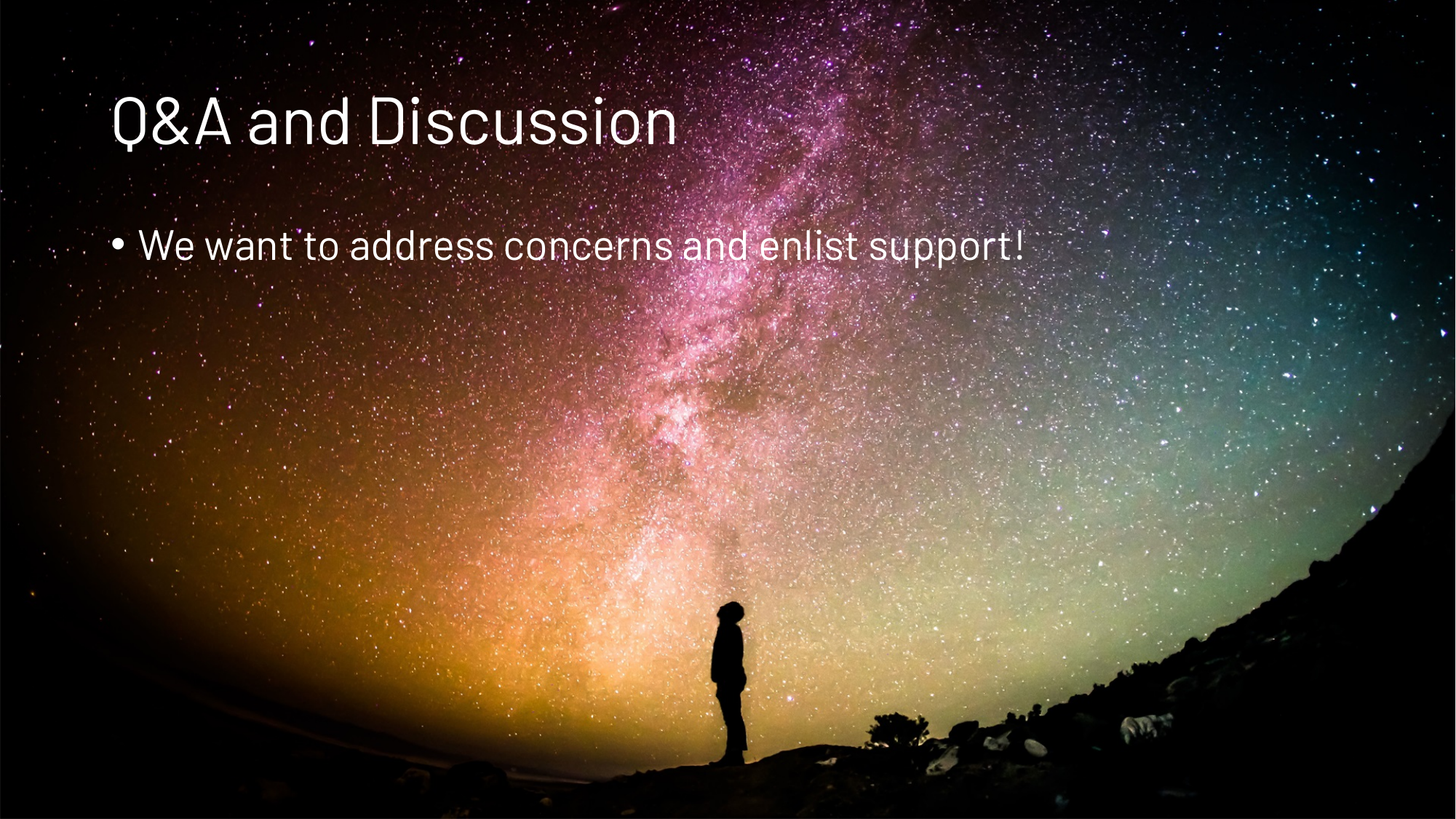

# Q&A and Discussion
We want to address concerns and enlist support!